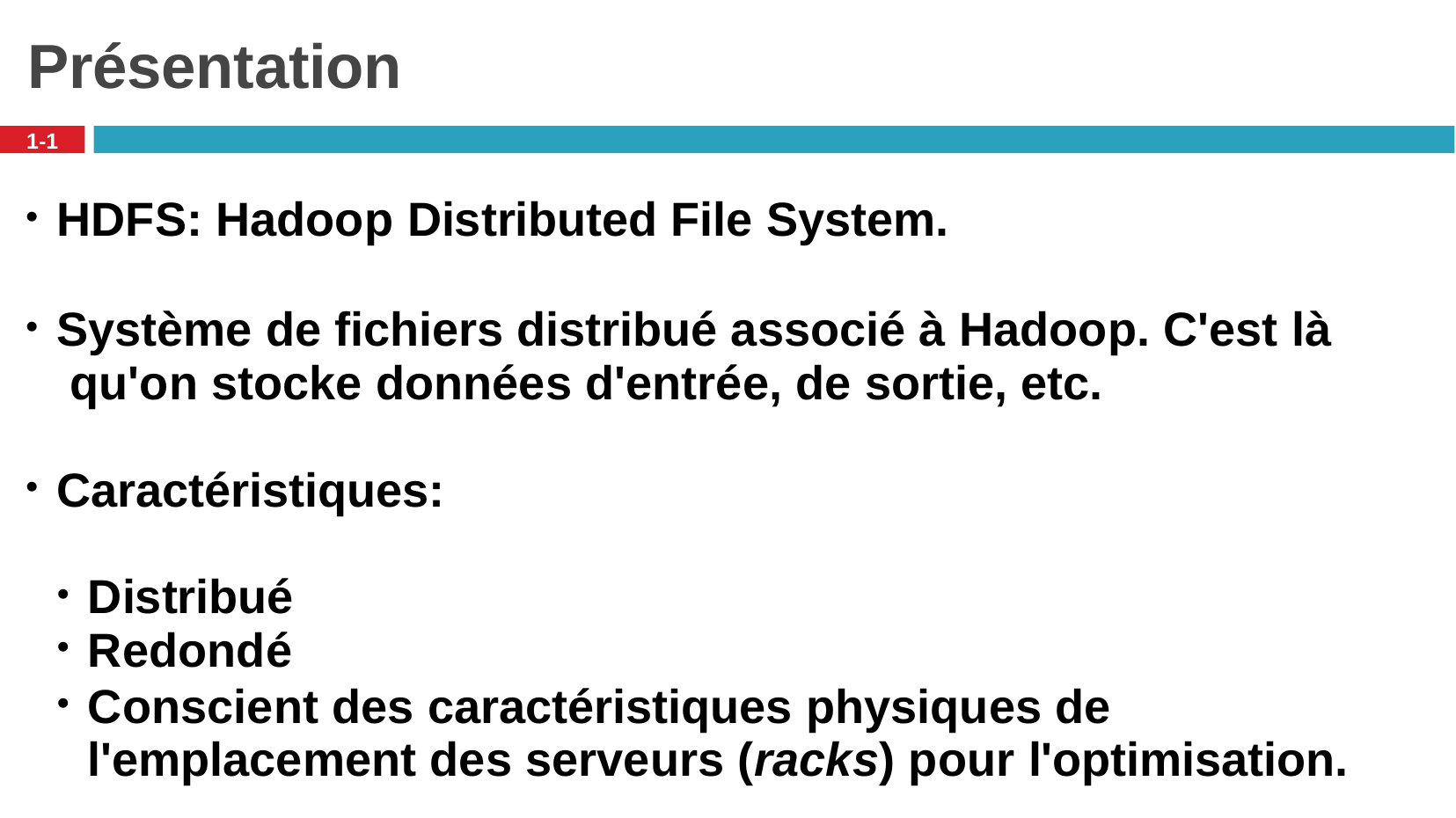

# Présentation
1-1
HDFS: Hadoop Distributed File System.

Système de fichiers distribué associé à Hadoop. C'est là  qu'on stocke données d'entrée, de sortie, etc.

Caractéristiques:

Distribué
Redondé
Conscient des caractéristiques physiques de  l'emplacement des serveurs (racks) pour l'optimisation.